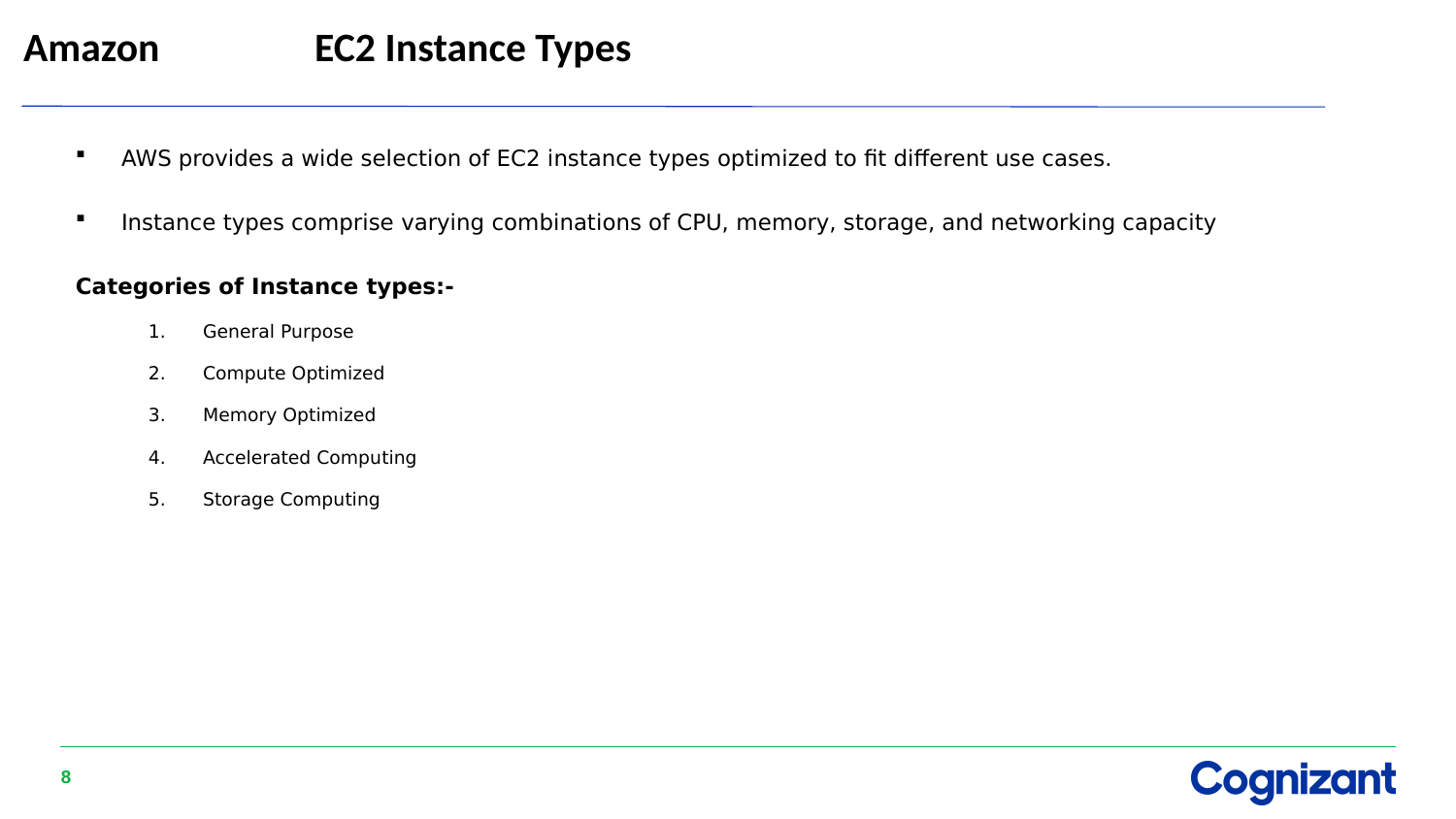

# Amazon 	EC2 Instance Types
AWS provides a wide selection of EC2 instance types optimized to fit different use cases.
Instance types comprise varying combinations of CPU, memory, storage, and networking capacity
Categories of Instance types:-
General Purpose
Compute Optimized
Memory Optimized
Accelerated Computing
Storage Computing

8